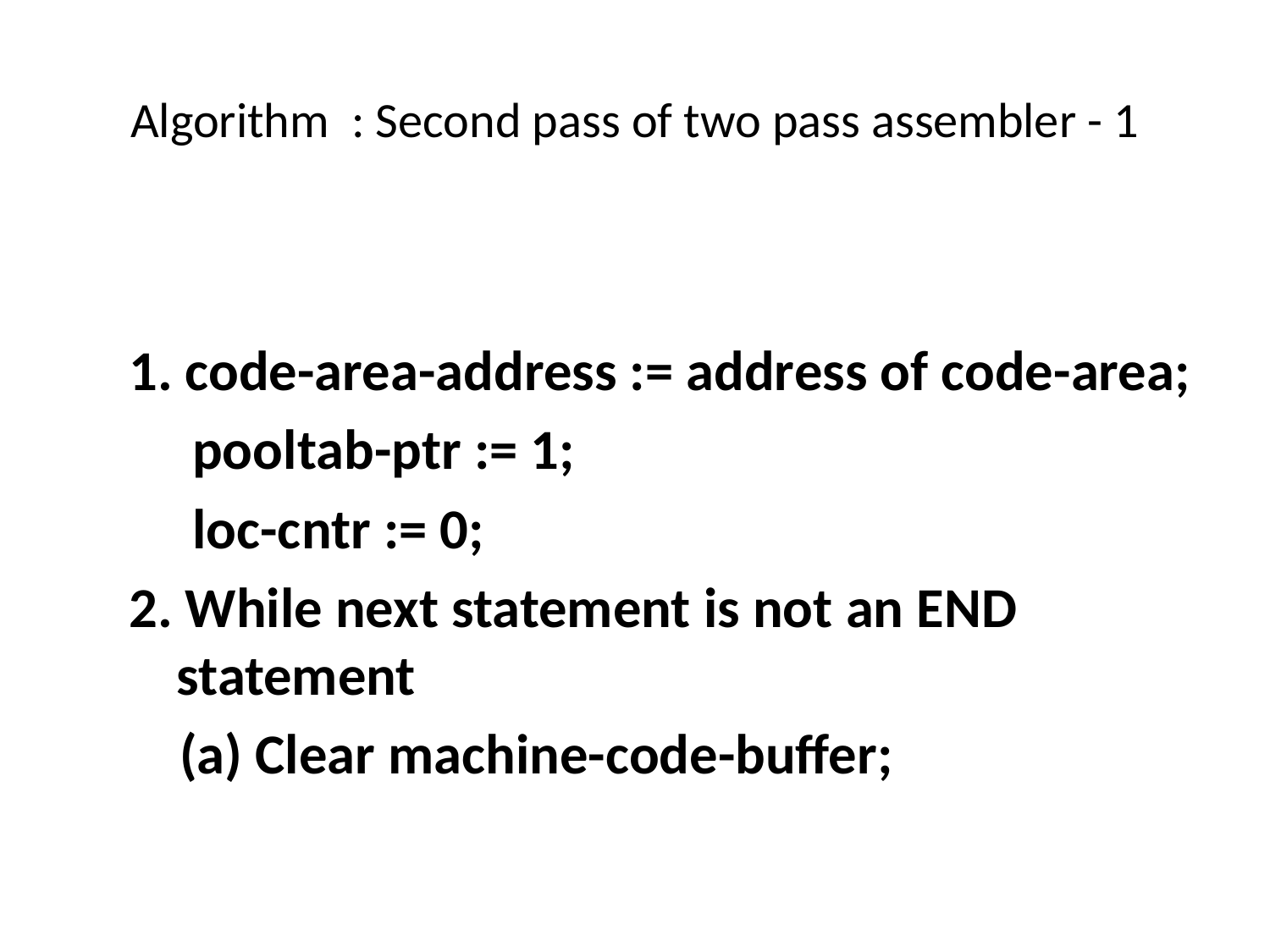

Algorithm  : Second pass of two pass assembler - 1
1. code-area-address := address of code-area;
     pooltab-ptr := 1;
     loc-cntr := 0;
2. While next statement is not an END statement
    (a) Clear machine-code-buffer;